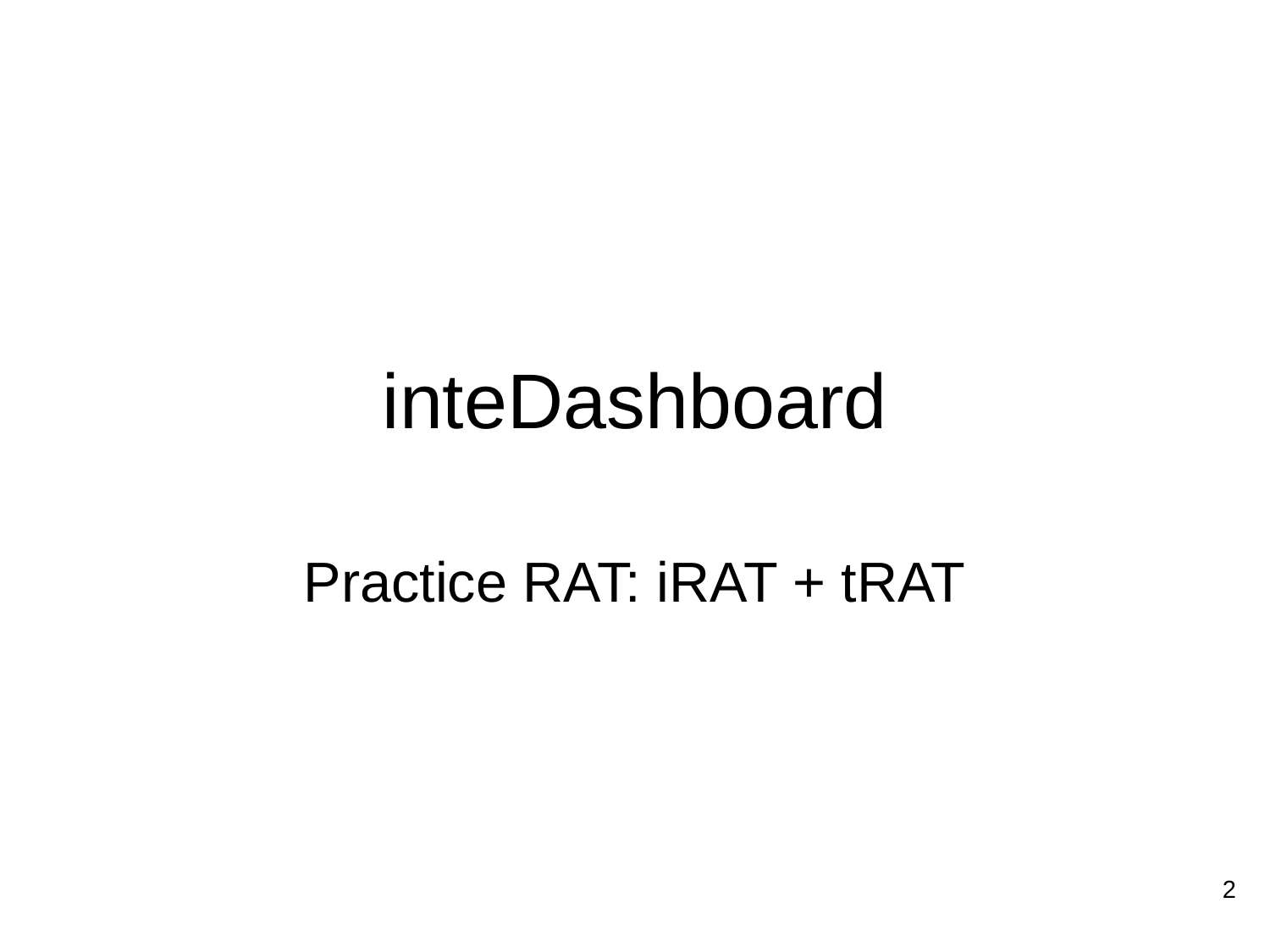

# inteDashboard
Practice RAT: iRAT + tRAT
2